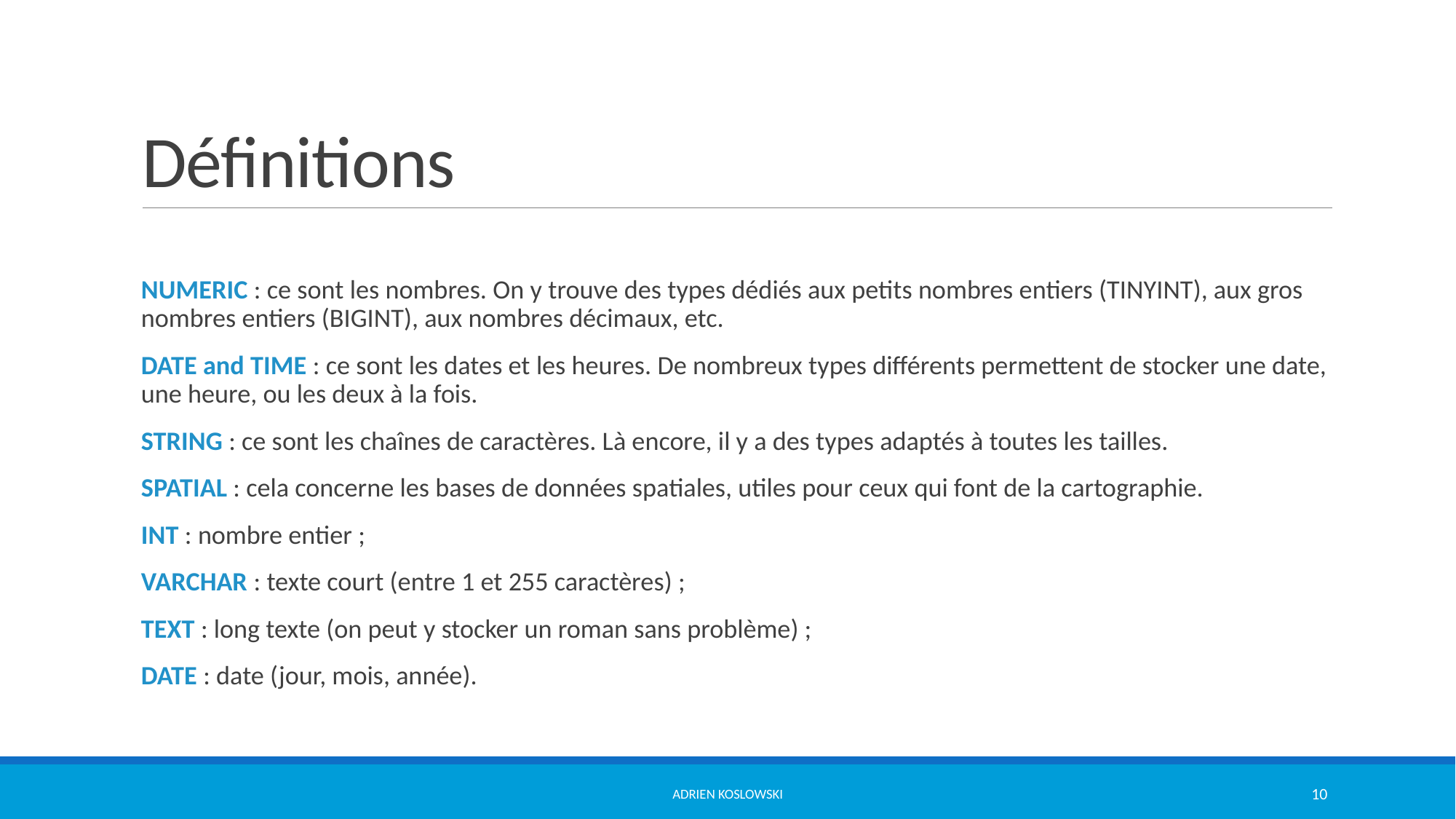

# Définitions

NUMERIC : ce sont les nombres. On y trouve des types dédiés aux petits nombres entiers (TINYINT), aux gros nombres entiers (BIGINT), aux nombres décimaux, etc.
DATE and TIME : ce sont les dates et les heures. De nombreux types différents permettent de stocker une date, une heure, ou les deux à la fois.
STRING : ce sont les chaînes de caractères. Là encore, il y a des types adaptés à toutes les tailles.
SPATIAL : cela concerne les bases de données spatiales, utiles pour ceux qui font de la cartographie.
INT : nombre entier ;
VARCHAR : texte court (entre 1 et 255 caractères) ;
TEXT : long texte (on peut y stocker un roman sans problème) ;
DATE : date (jour, mois, année).
Adrien KOSLOWSKI
10